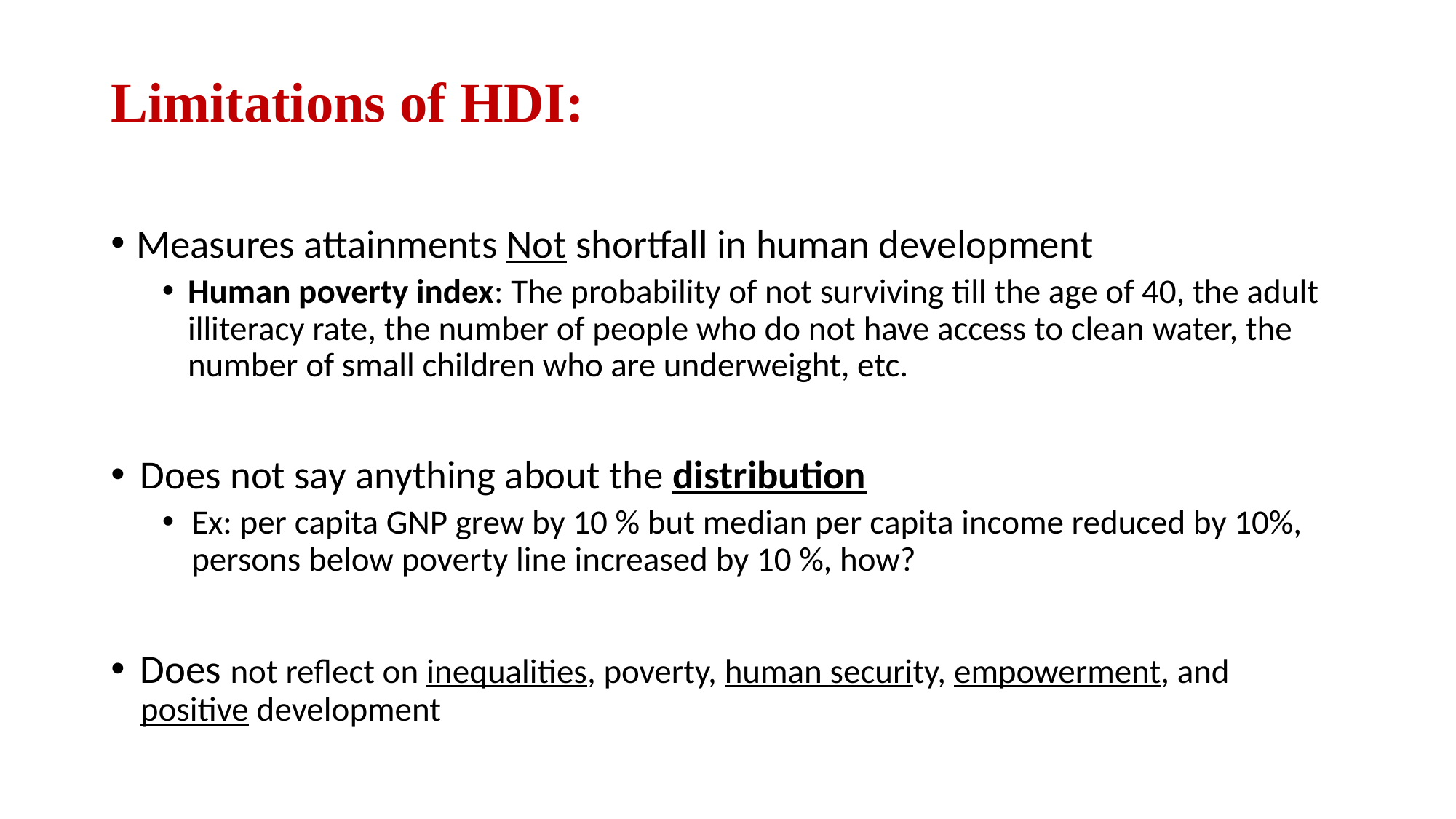

# Limitations of HDI:
Measures attainments Not shortfall in human development
Human poverty index: The probability of not surviving till the age of 40, the adult illiteracy rate, the number of people who do not have access to clean water, the number of small children who are underweight, etc.

Does not say anything about the distribution
Ex: per capita GNP grew by 10 % but median per capita income reduced by 10%, persons below poverty line increased by 10 %, how?

Does not reflect on inequalities, poverty, human security, empowerment, and positive development